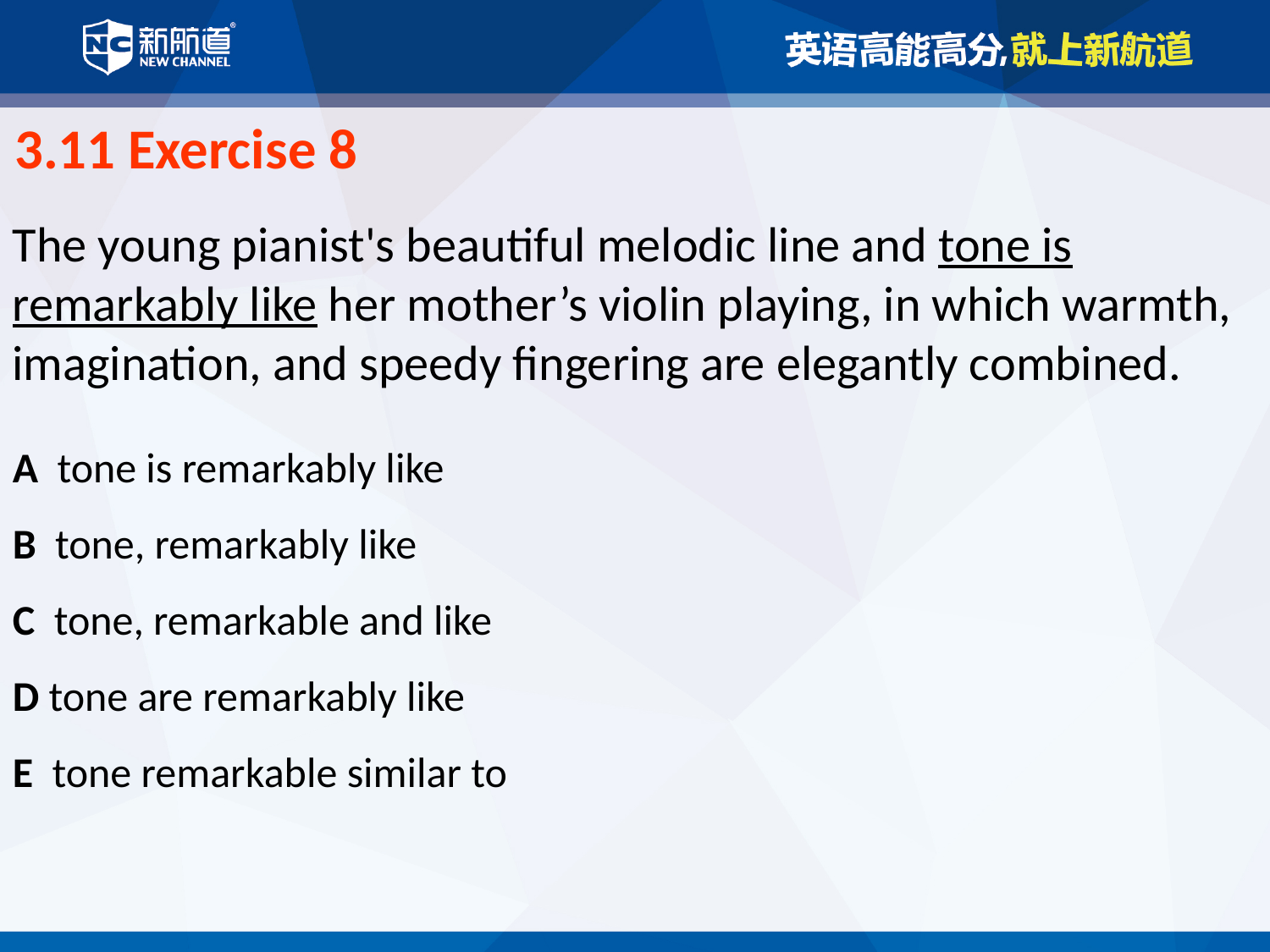

3.11 Exercise 8
The young pianist's beautiful melodic line and tone is remarkably like her mother’s violin playing, in which warmth, imagination, and speedy fingering are elegantly combined.

A  tone is remarkably like
B  tone, remarkably like
C  tone, remarkable and like
D tone are remarkably like
E  tone remarkable similar to